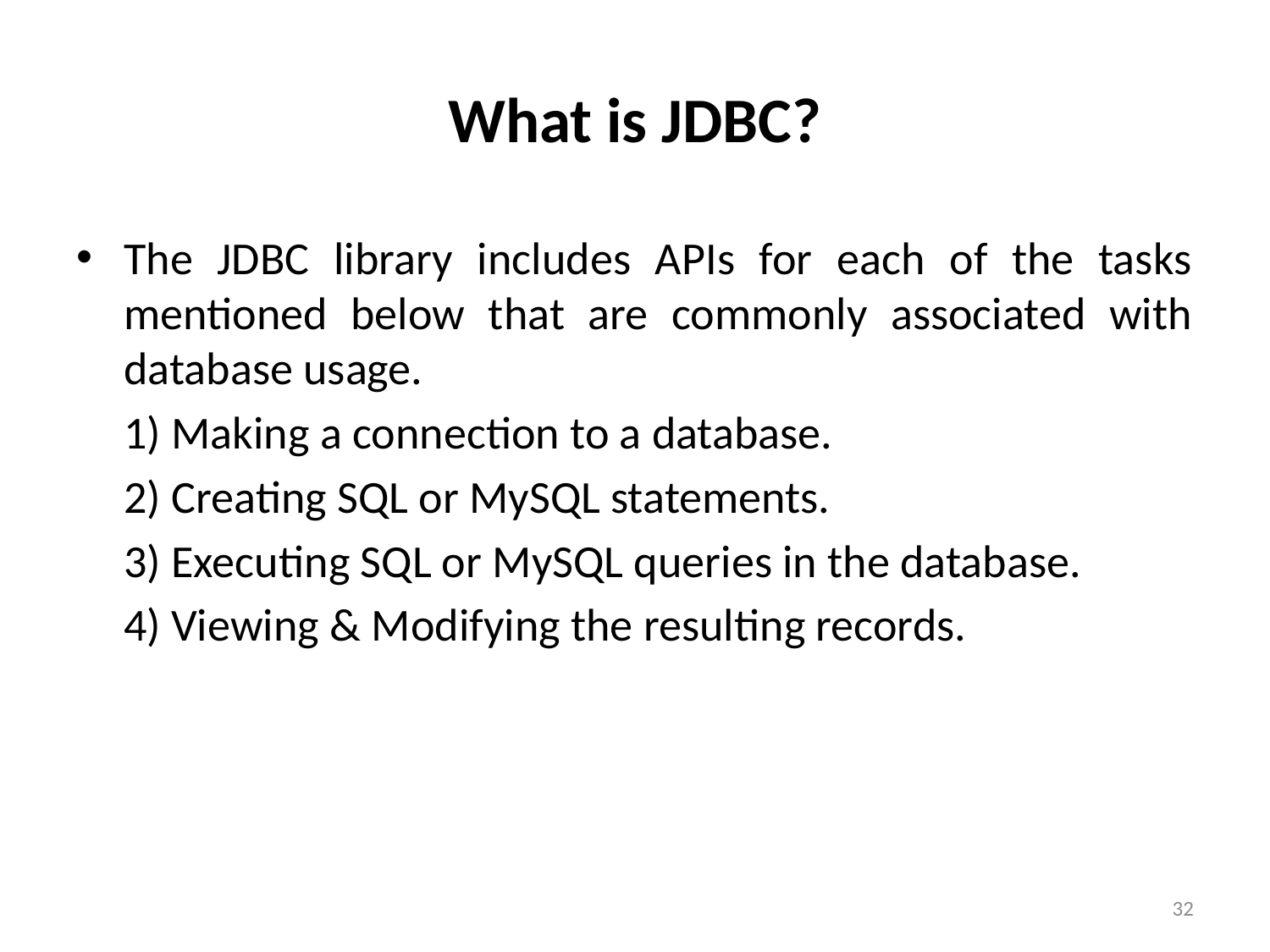

# What is JDBC?
The JDBC library includes APIs for each of the tasks mentioned below that are commonly associated with database usage.
	1) Making a connection to a database.
	2) Creating SQL or MySQL statements.
	3) Executing SQL or MySQL queries in the database.
	4) Viewing & Modifying the resulting records.

32